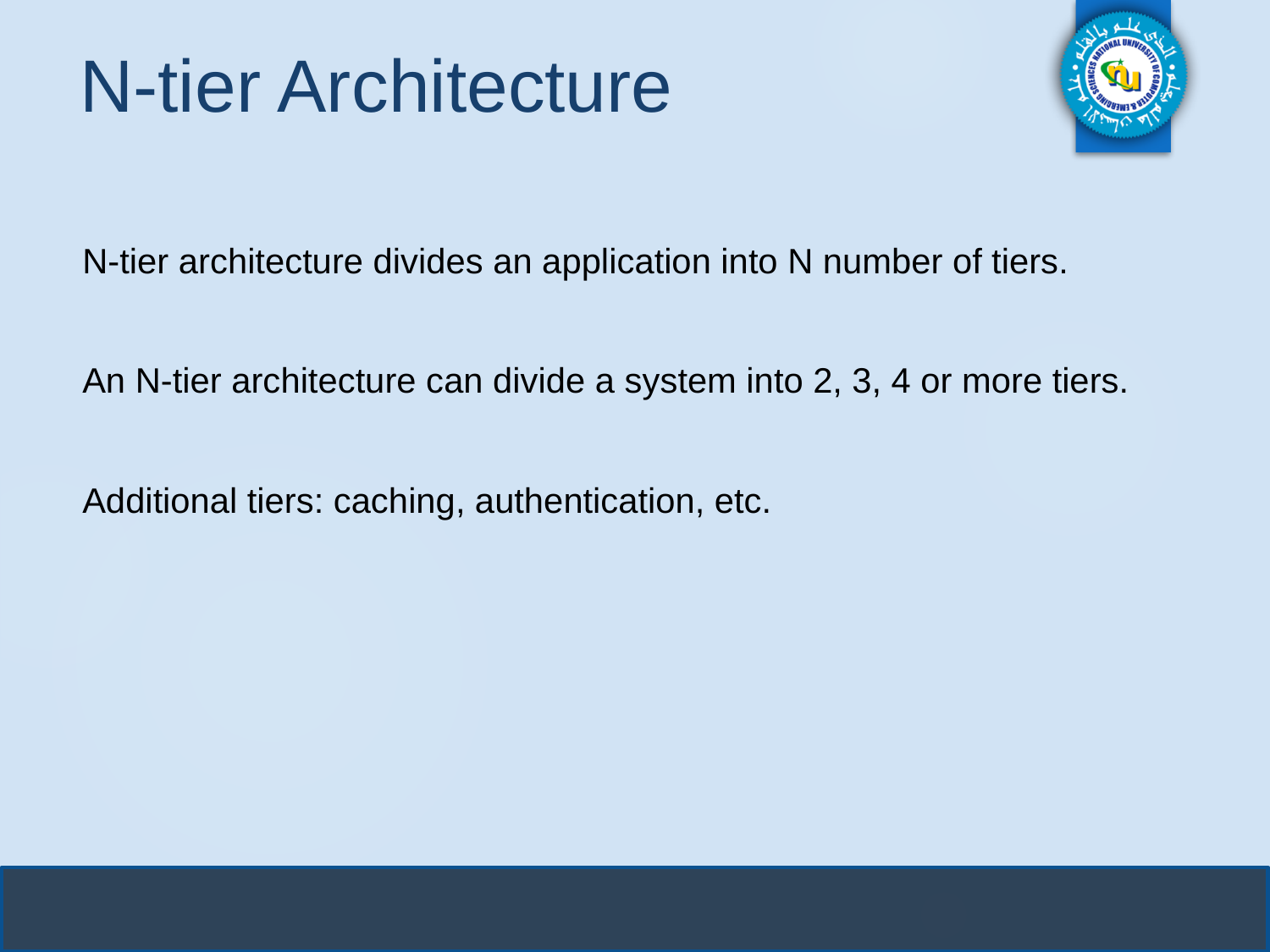

N-tier Architecture

N-tier architecture divides an application into N number of tiers.

An N-tier architecture can divide a system into 2, 3, 4 or more tiers.

Additional tiers: caching, authentication, etc.